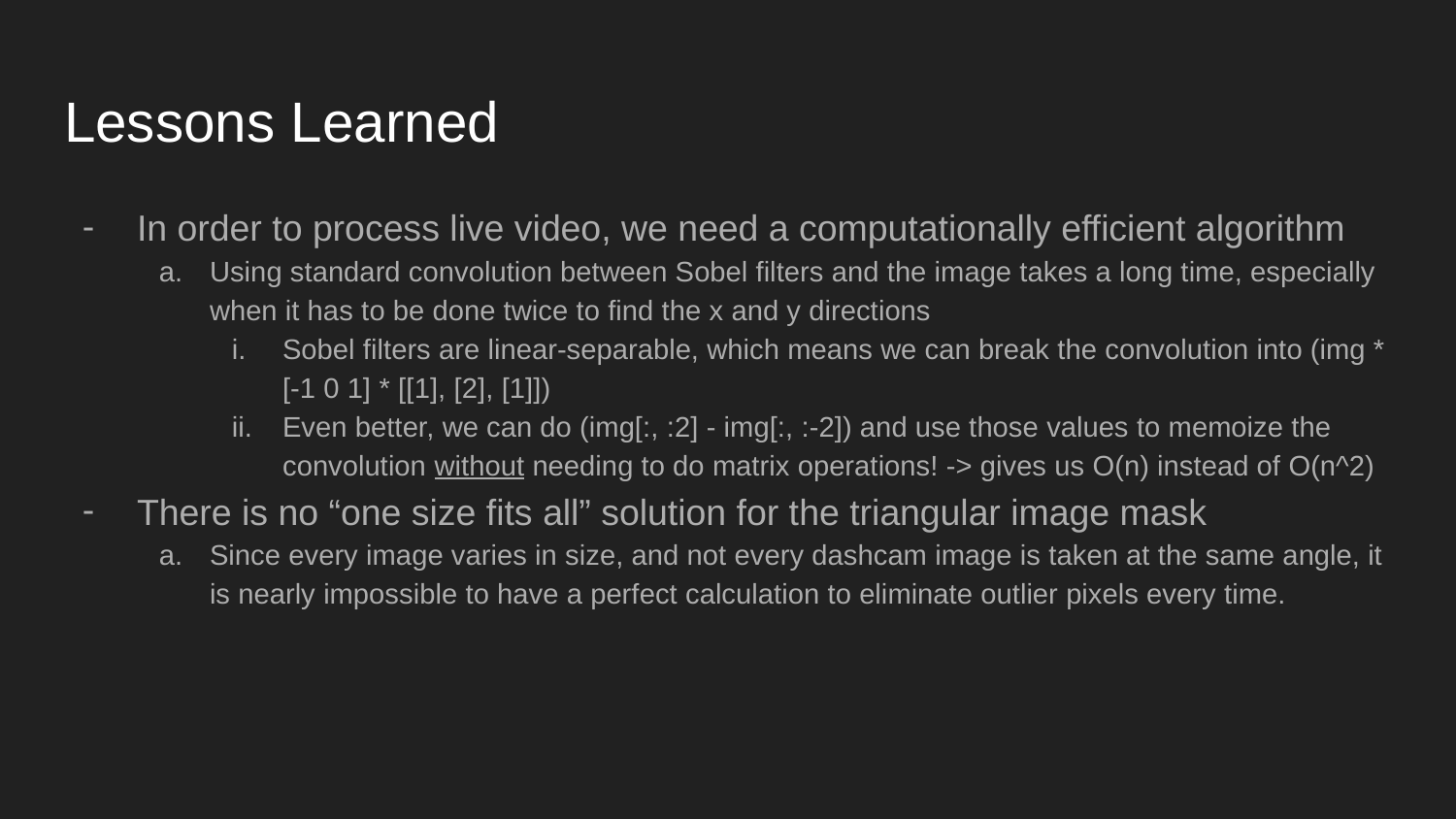

# Lessons Learned
In order to process live video, we need a computationally efficient algorithm
Using standard convolution between Sobel filters and the image takes a long time, especially when it has to be done twice to find the x and y directions
Sobel filters are linear-separable, which means we can break the convolution into (img * [-1 0 1] * [[1], [2], [1]])
Even better, we can do (img[:, :2] - img[:, :-2]) and use those values to memoize the convolution without needing to do matrix operations! -> gives us O(n) instead of O(n^2)
There is no “one size fits all” solution for the triangular image mask
Since every image varies in size, and not every dashcam image is taken at the same angle, it is nearly impossible to have a perfect calculation to eliminate outlier pixels every time.